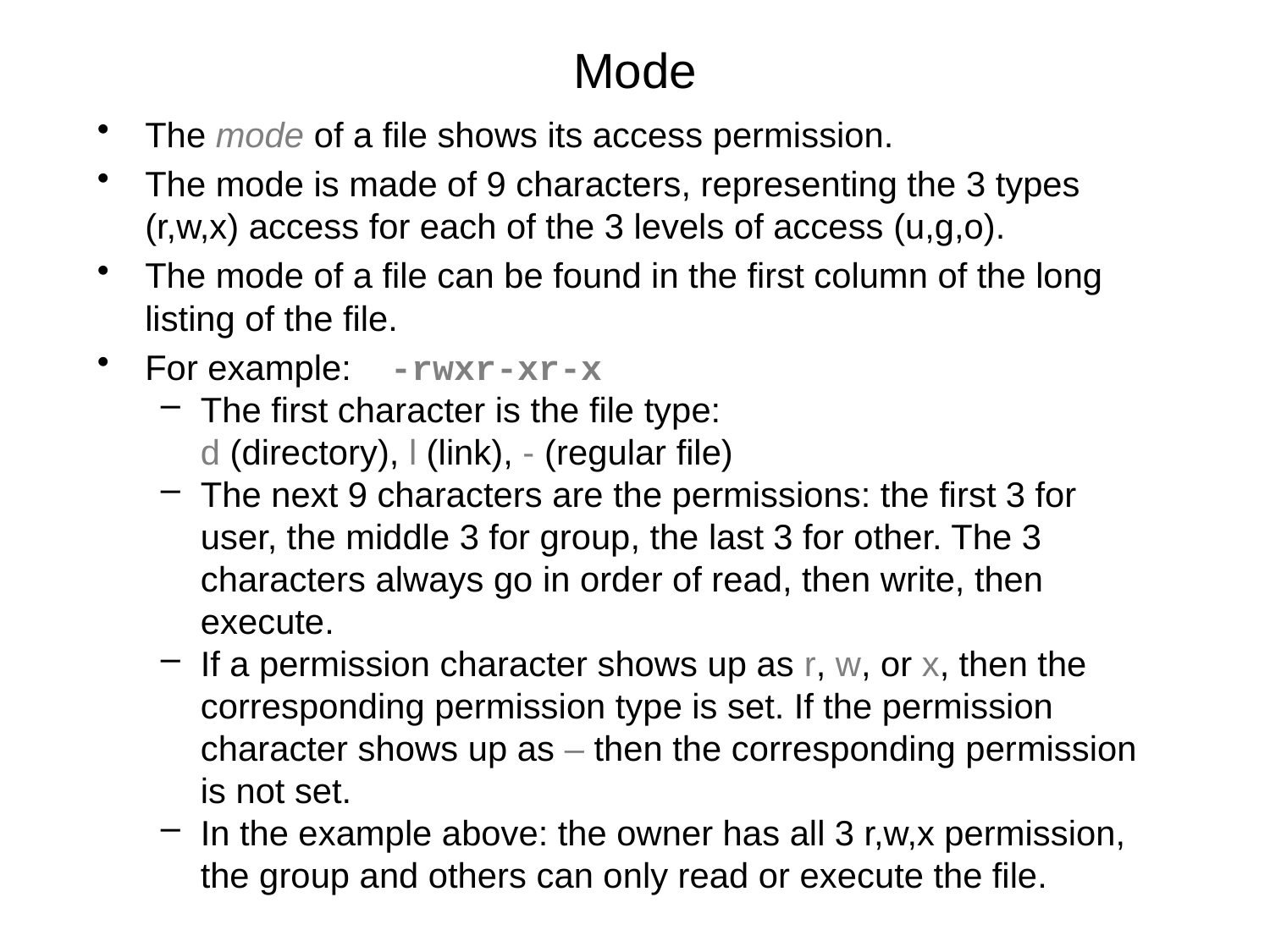

# Mode
The mode of a file shows its access permission.
The mode is made of 9 characters, representing the 3 types (r,w,x) access for each of the 3 levels of access (u,g,o).
The mode of a file can be found in the first column of the long listing of the file.
For example:    -rwxr-xr-x
The first character is the file type:
	d (directory), l (link), - (regular file)
The next 9 characters are the permissions: the first 3 for user, the middle 3 for group, the last 3 for other. The 3 characters always go in order of read, then write, then execute.
If a permission character shows up as r, w, or x, then the corresponding permission type is set. If the permission character shows up as – then the corresponding permission is not set.
In the example above: the owner has all 3 r,w,x permission, the group and others can only read or execute the file.